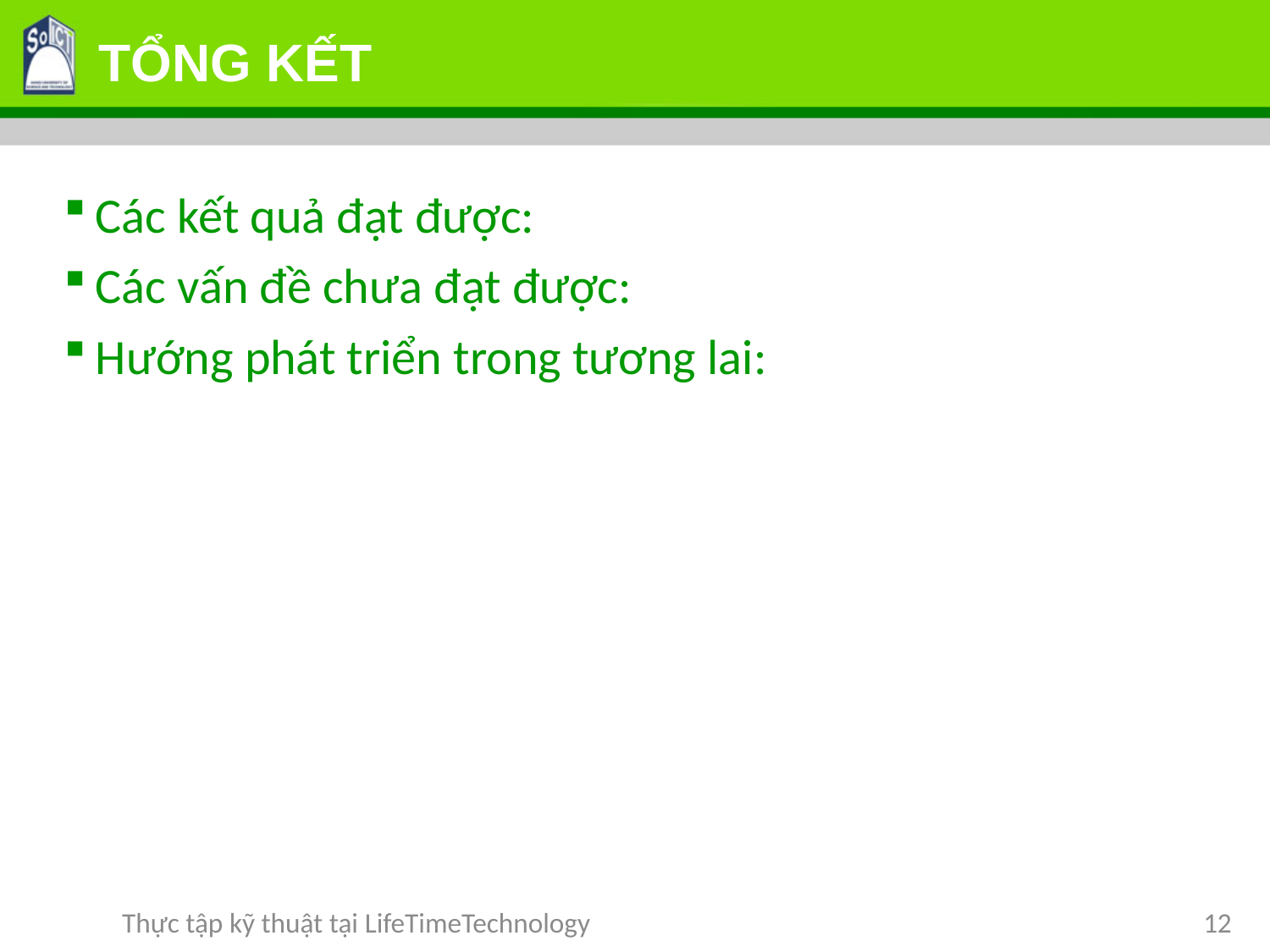

# TỔNG KẾT
Các kết quả đạt được:
Các vấn đề chưa đạt được:
Hướng phát triển trong tương lai:
Thực tập kỹ thuật tại LifeTimeTechnology
12